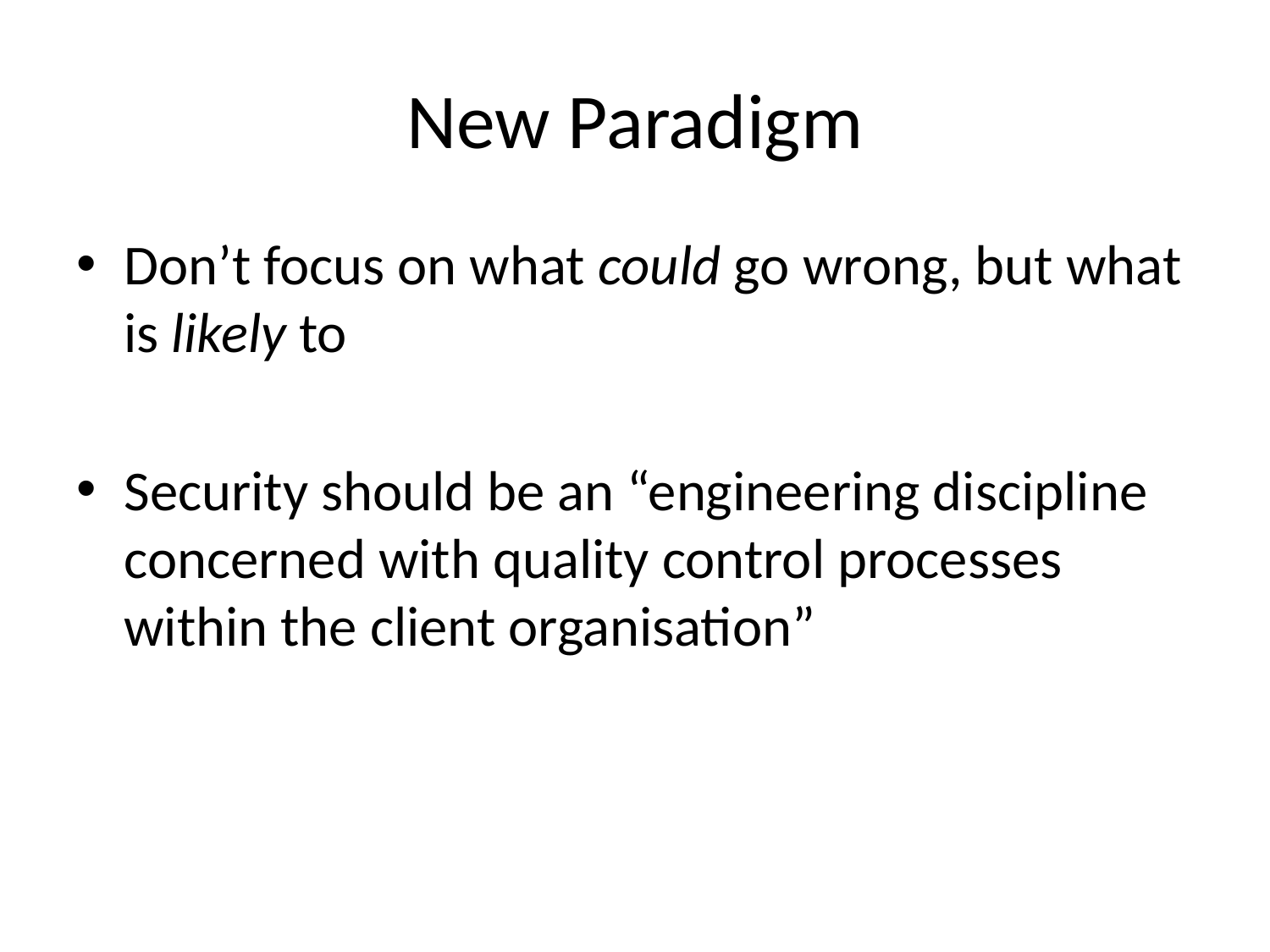

# New Paradigm
Don’t focus on what could go wrong, but what is likely to

Security should be an “engineering discipline concerned with quality control processes within the client organisation”